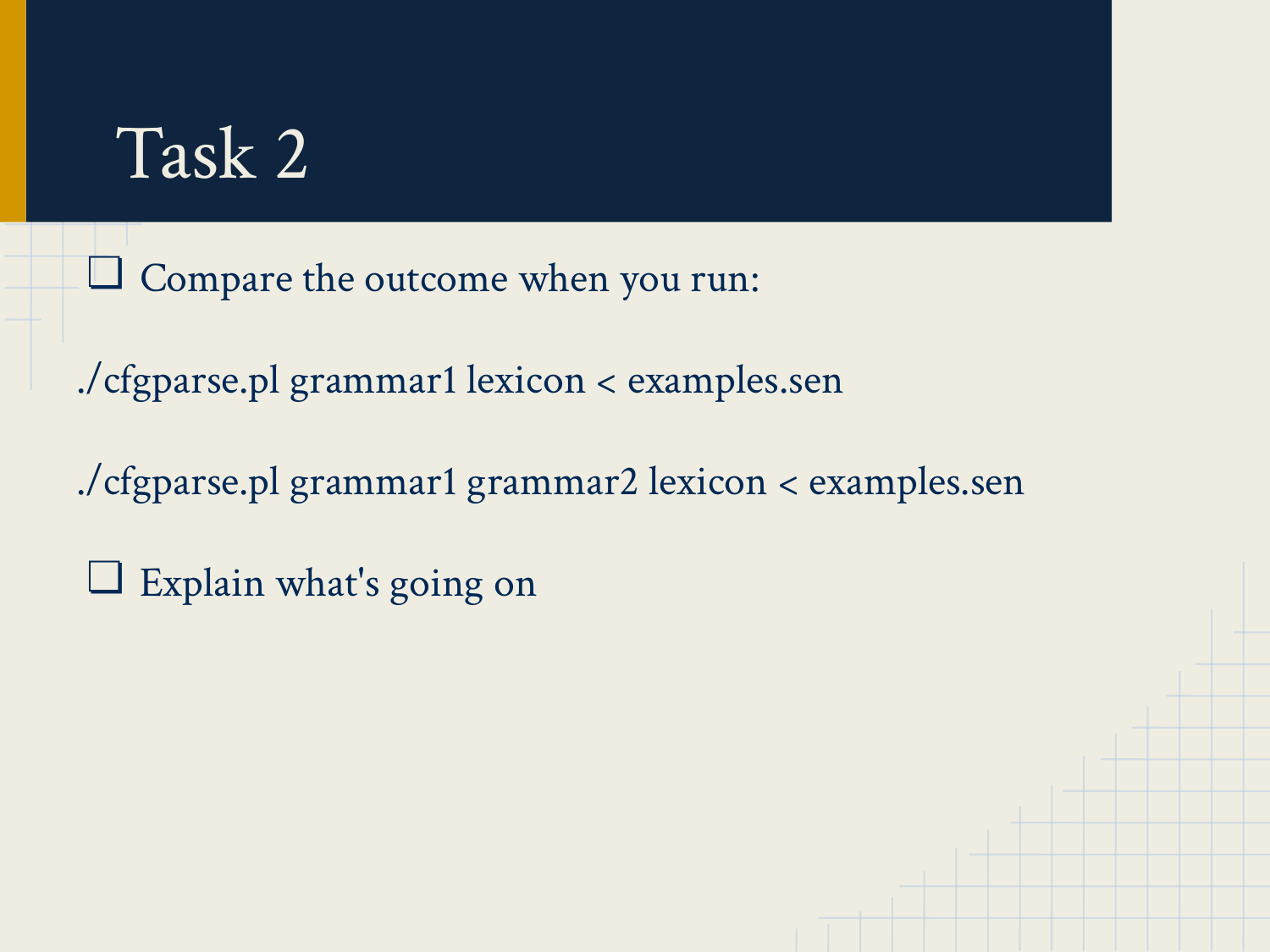

# Task 2
Compare the outcome when you run:

./cfgparse.pl grammar1 lexicon < examples.sen

./cfgparse.pl grammar1 grammar2 lexicon < examples.sen

Explain what's going on